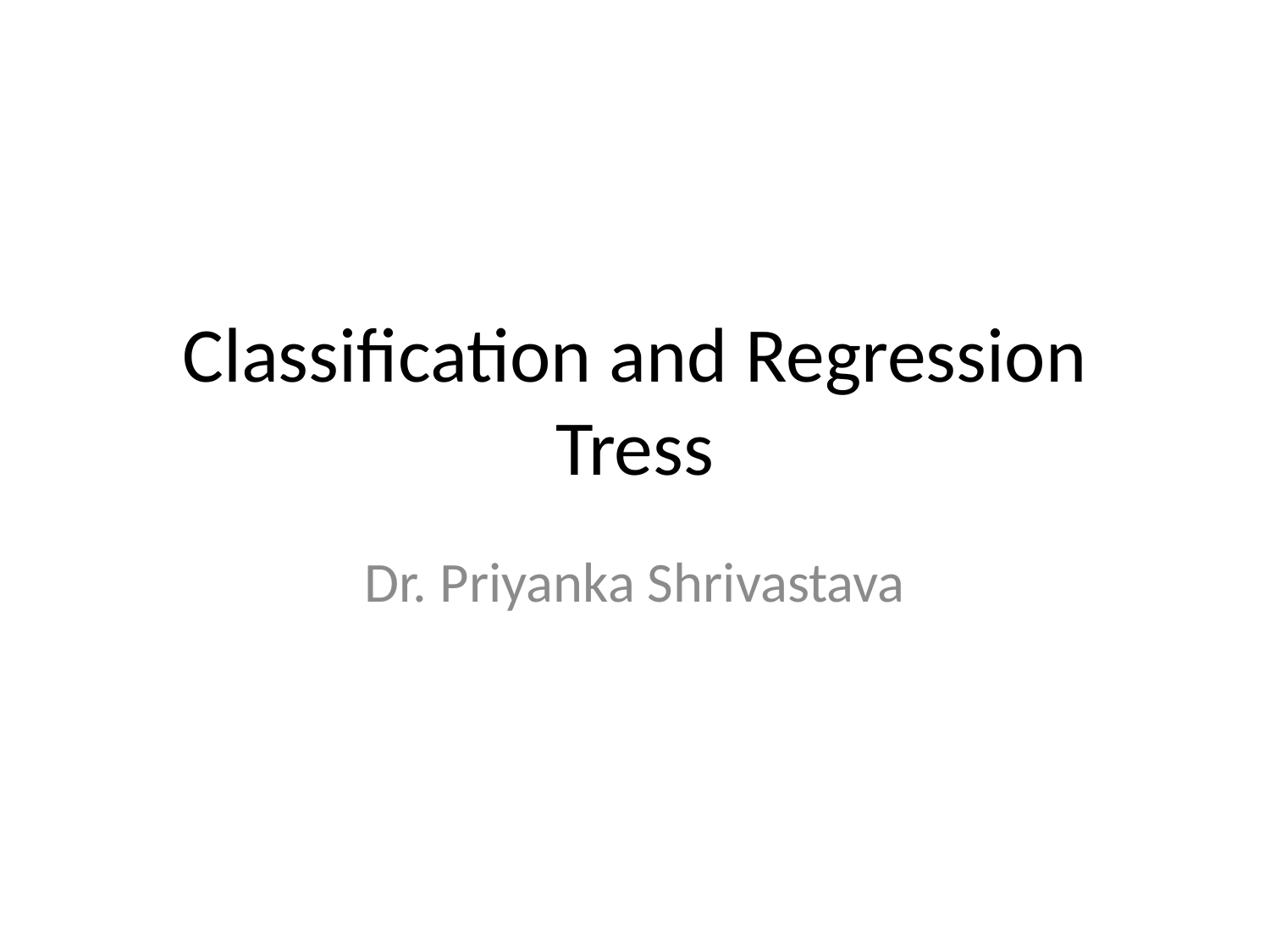

# Classification and Regression Tress
Dr. Priyanka Shrivastava